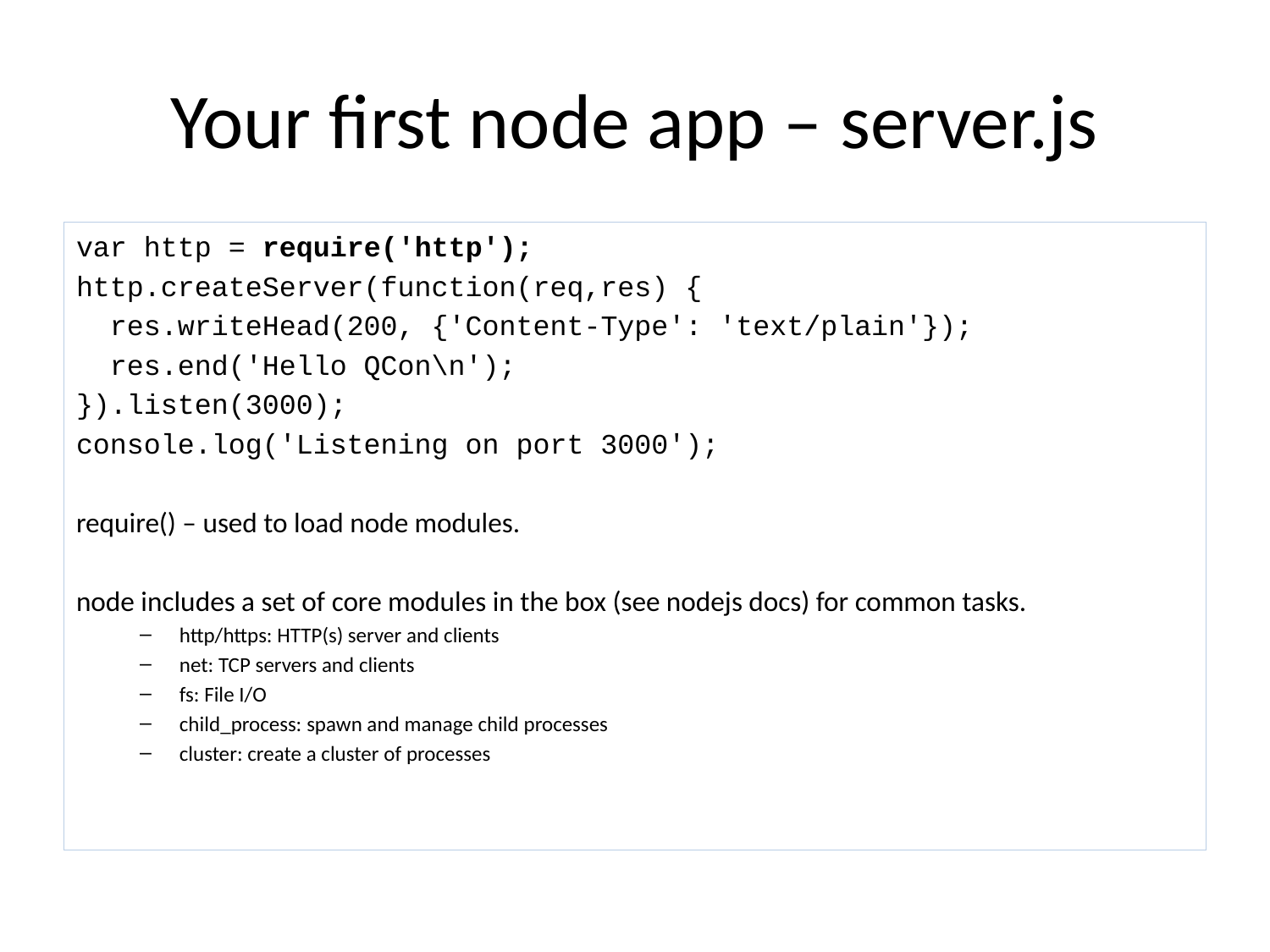

# Your first node app – server.js
var http = require('http');
http.createServer(function(req,res) {
  res.writeHead(200, {'Content-Type': 'text/plain'});
  res.end('Hello QCon\n');
}).listen(3000);
console.log('Listening on port 3000');

require() – used to load node modules.

node includes a set of core modules in the box (see nodejs docs) for common tasks.
http/https: HTTP(s) server and clients
net: TCP servers and clients
fs: File I/O
child_process: spawn and manage child processes
cluster: create a cluster of processes